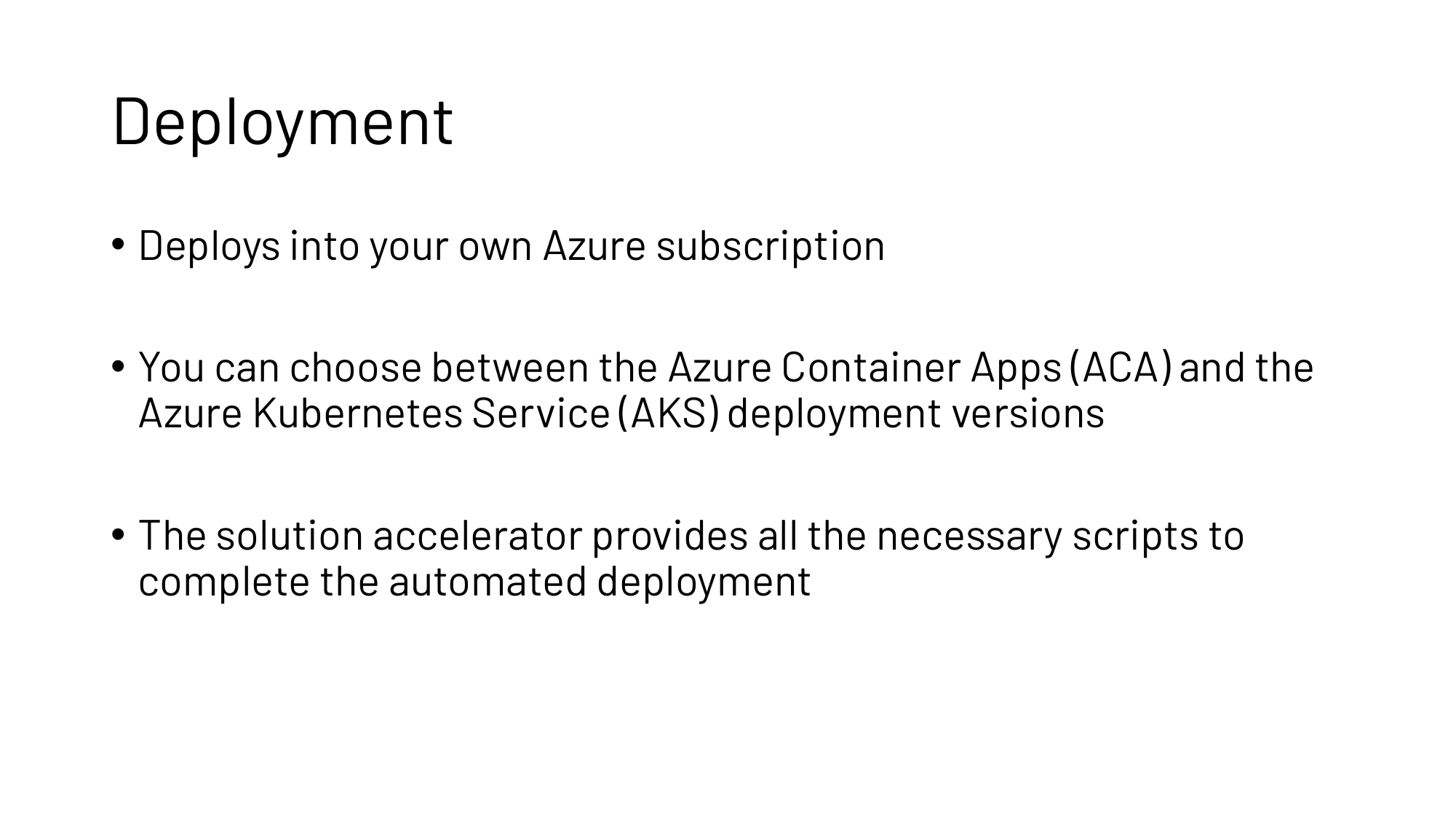

# Deployment
Deploys into your own Azure subscription

You can choose between the Azure Container Apps (ACA) and the Azure Kubernetes Service (AKS) deployment versions

The solution accelerator provides all the necessary scripts to complete the automated deployment